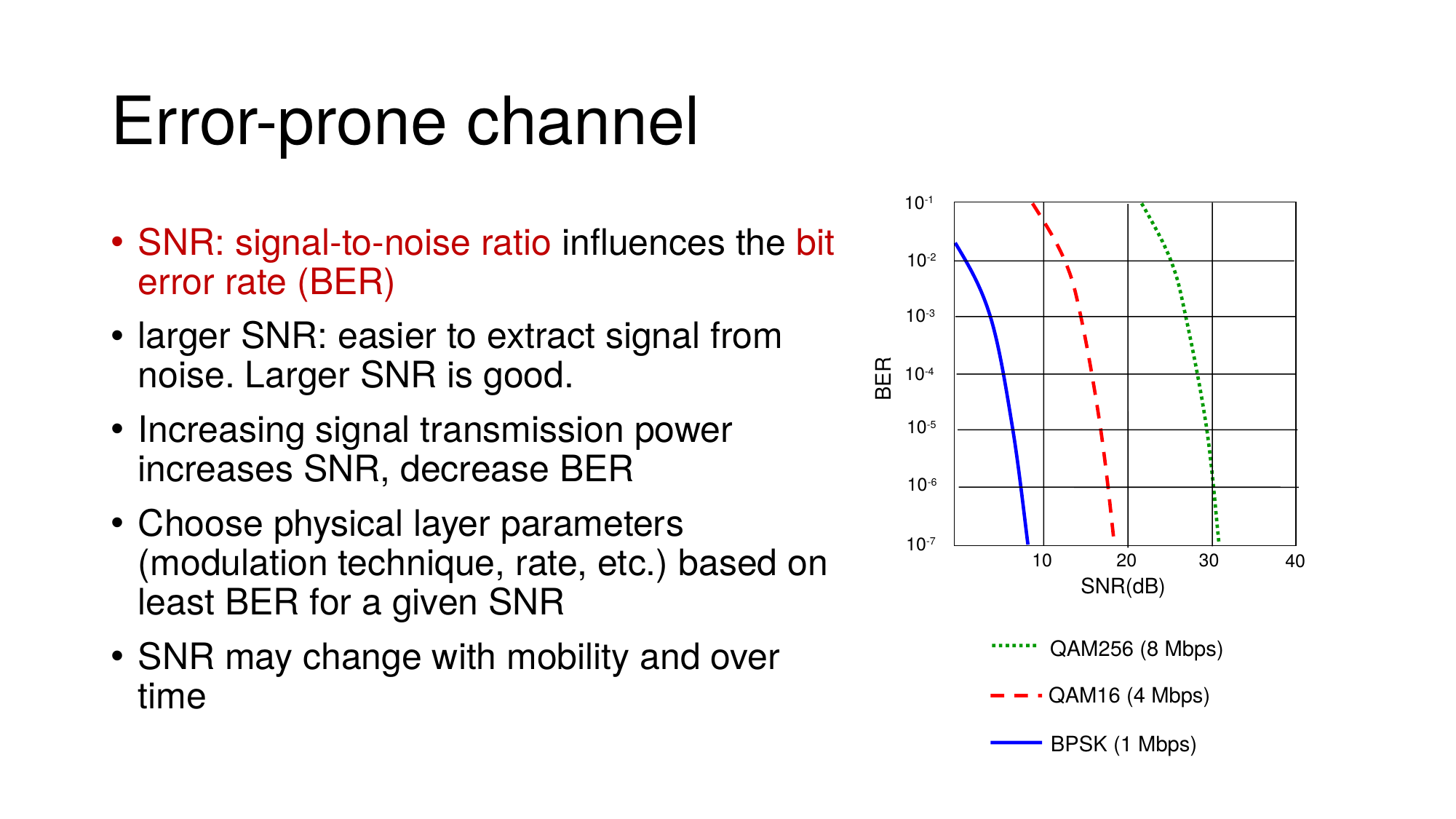

# Error-prone channel
10-1

10-2

10-3

10-4
BER

10-5

10-6

10-7
10
20
30
40
SNR(dB)
SNR: signal-to-noise ratio influences the bit error rate (BER)
larger SNR: easier to extract signal from noise. Larger SNR is good.
Increasing signal transmission power  increases SNR, decrease BER
Choose physical layer parameters (modulation technique, rate, etc.) based on least BER for a given SNR
SNR may change with mobility and over time

QAM256 (8 Mbps)

QAM16 (4 Mbps)

BPSK (1 Mbps)